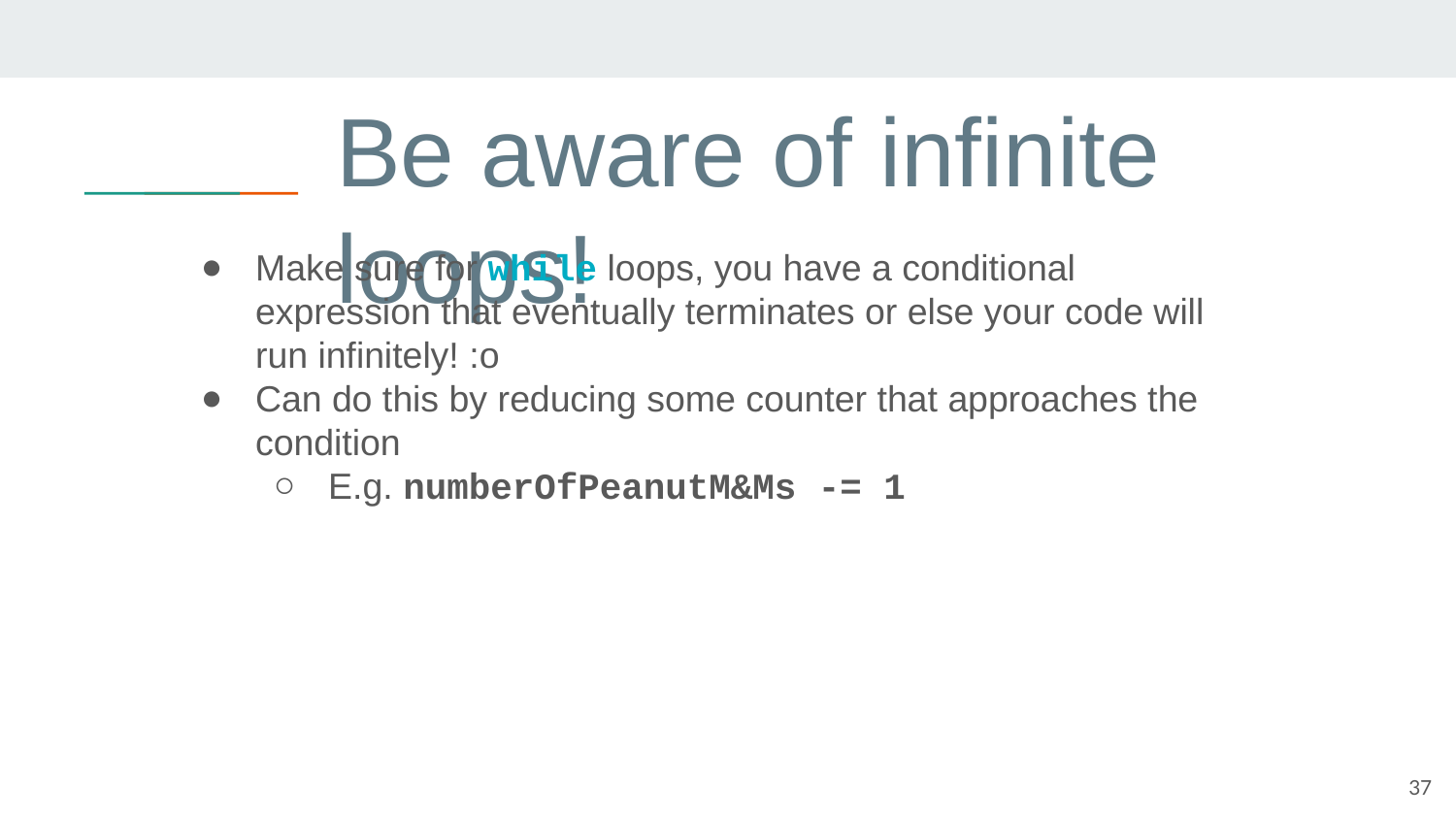

# Be aware of infinite loops!

Make sure for while loops, you have a conditional expression that eventually terminates or else your code will run infinitely! :o
Can do this by reducing some counter that approaches the condition
E.g. numberOfPeanutM&Ms -= 1

37